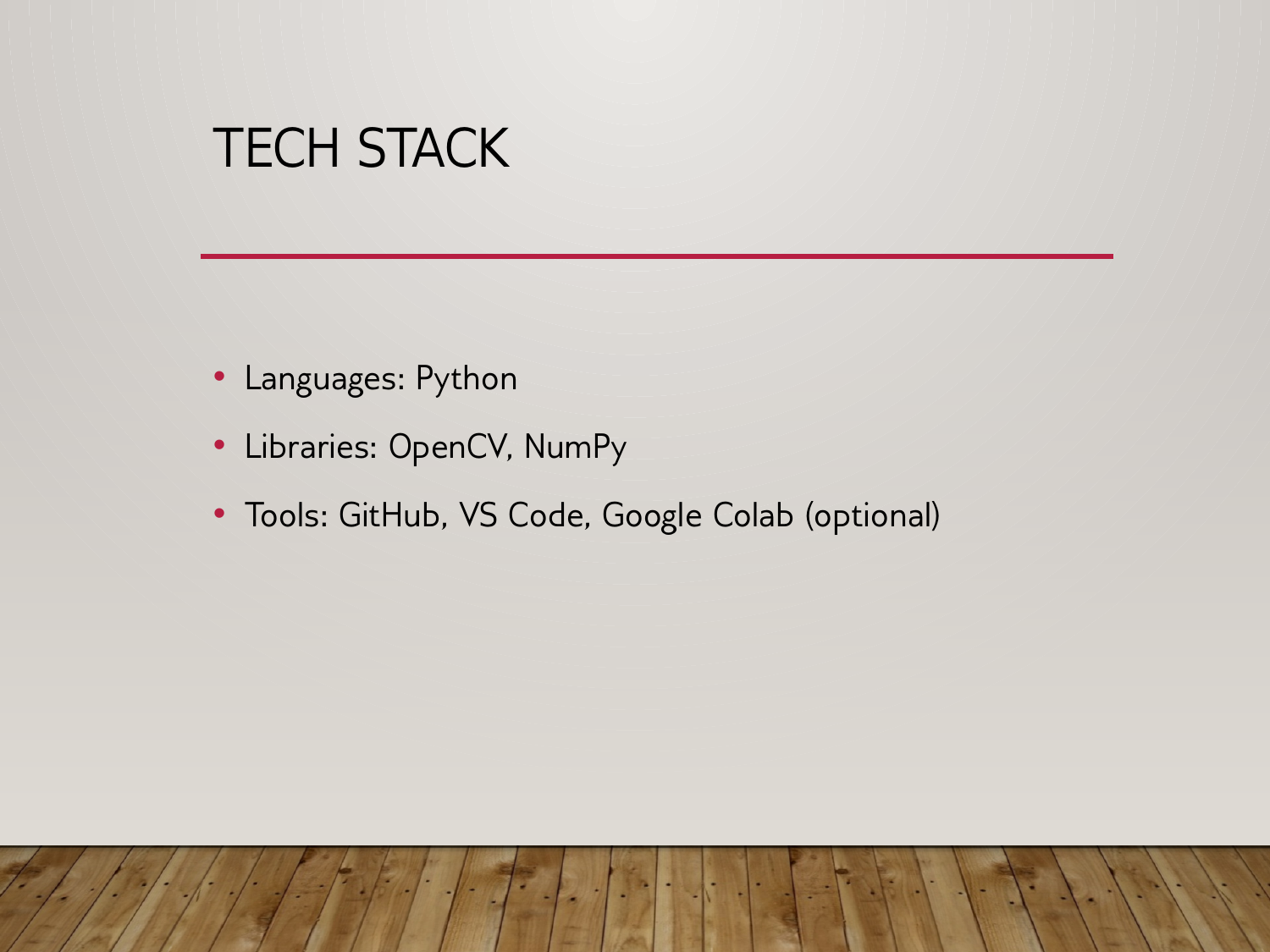

# Tech Stack

Languages: Python
Libraries: OpenCV, NumPy
Tools: GitHub, VS Code, Google Colab (optional)